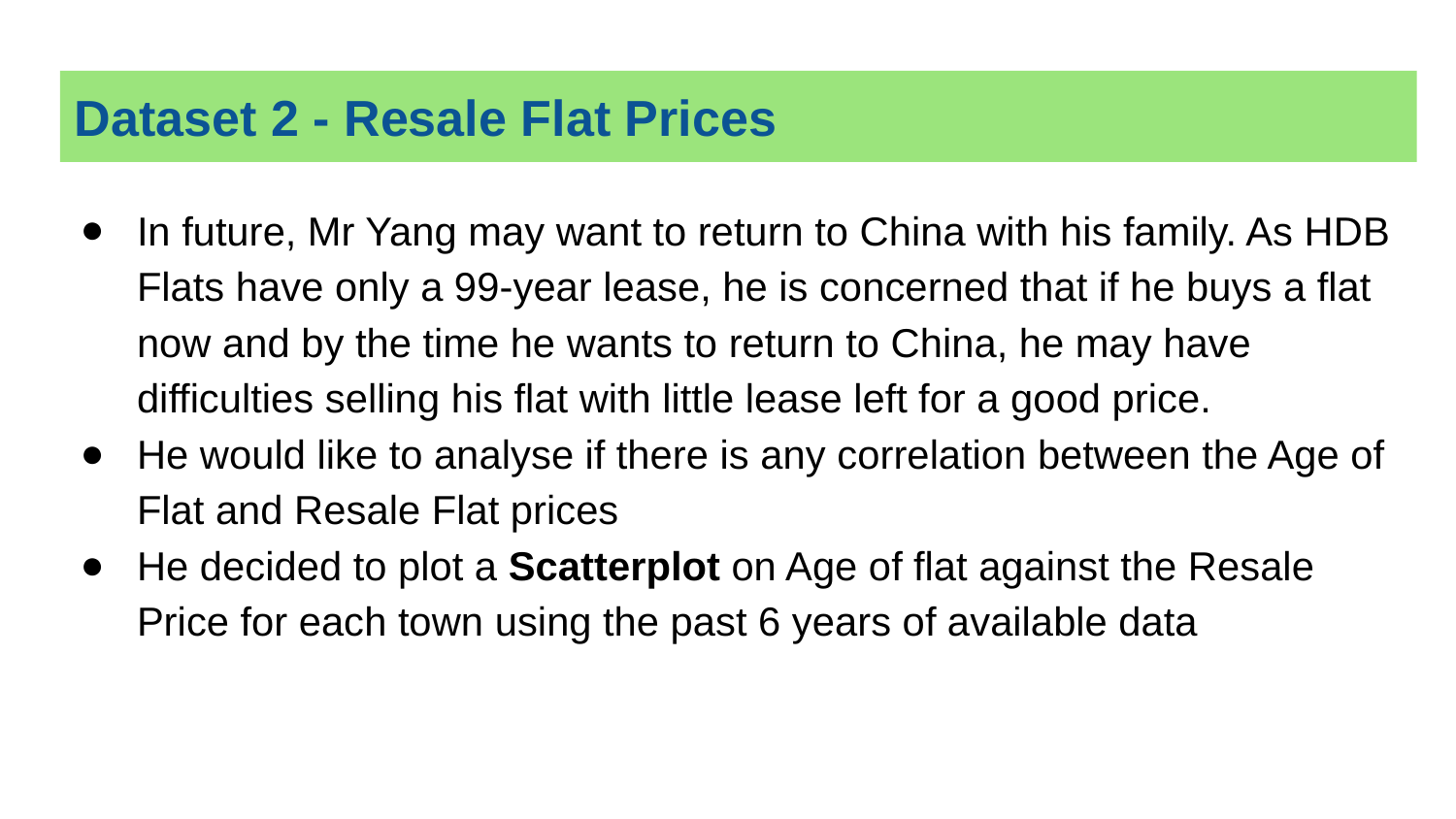

# Dataset 2 - Resale Flat Prices
In future, Mr Yang may want to return to China with his family. As HDB Flats have only a 99-year lease, he is concerned that if he buys a flat now and by the time he wants to return to China, he may have difficulties selling his flat with little lease left for a good price.
He would like to analyse if there is any correlation between the Age of Flat and Resale Flat prices
He decided to plot a Scatterplot on Age of flat against the Resale Price for each town using the past 6 years of available data